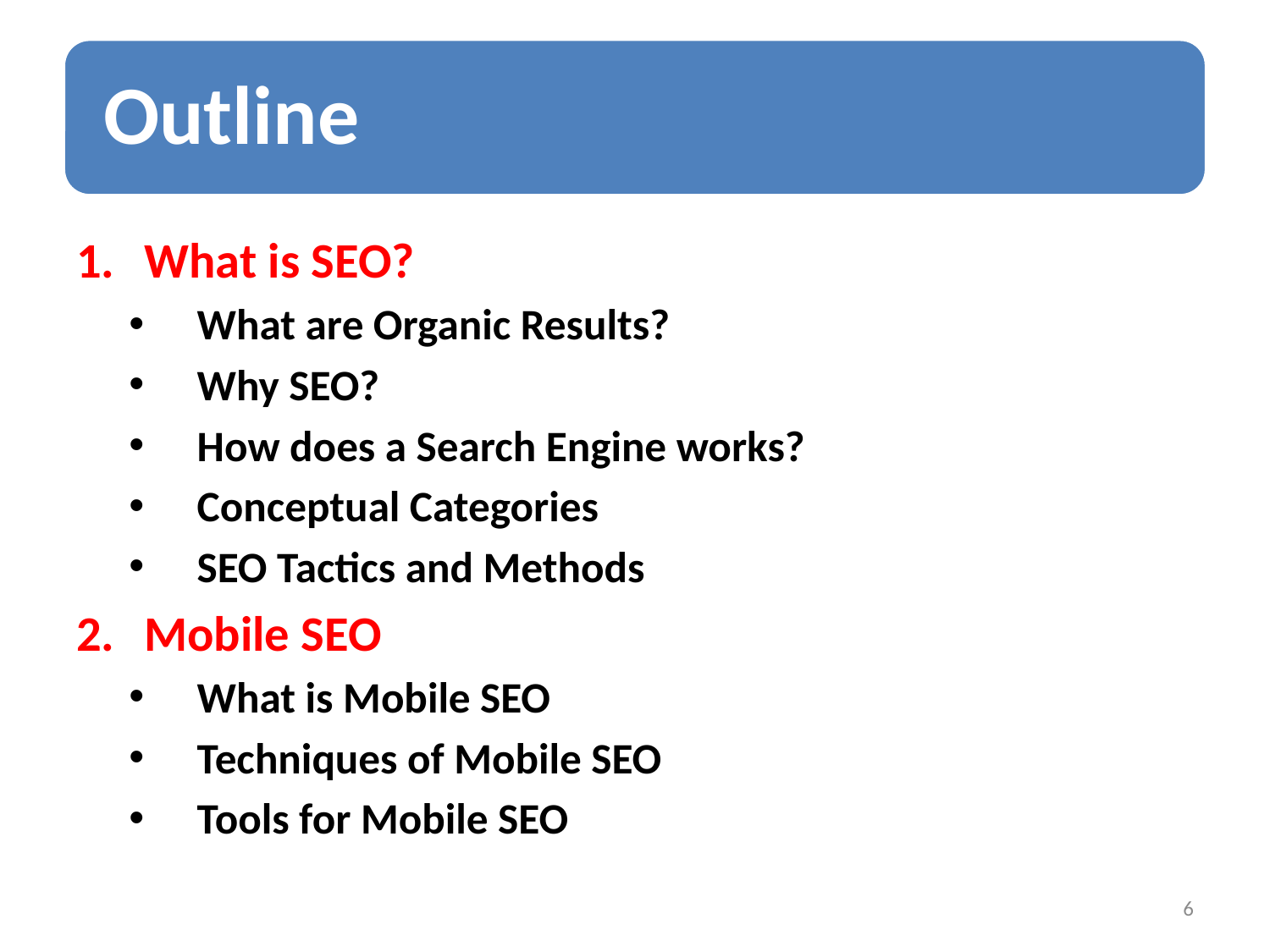

Outline
What is SEO?
What are Organic Results?
Why SEO?
How does a Search Engine works?
Conceptual Categories
SEO Tactics and Methods
Mobile SEO
What is Mobile SEO
Techniques of Mobile SEO
Tools for Mobile SEO

6